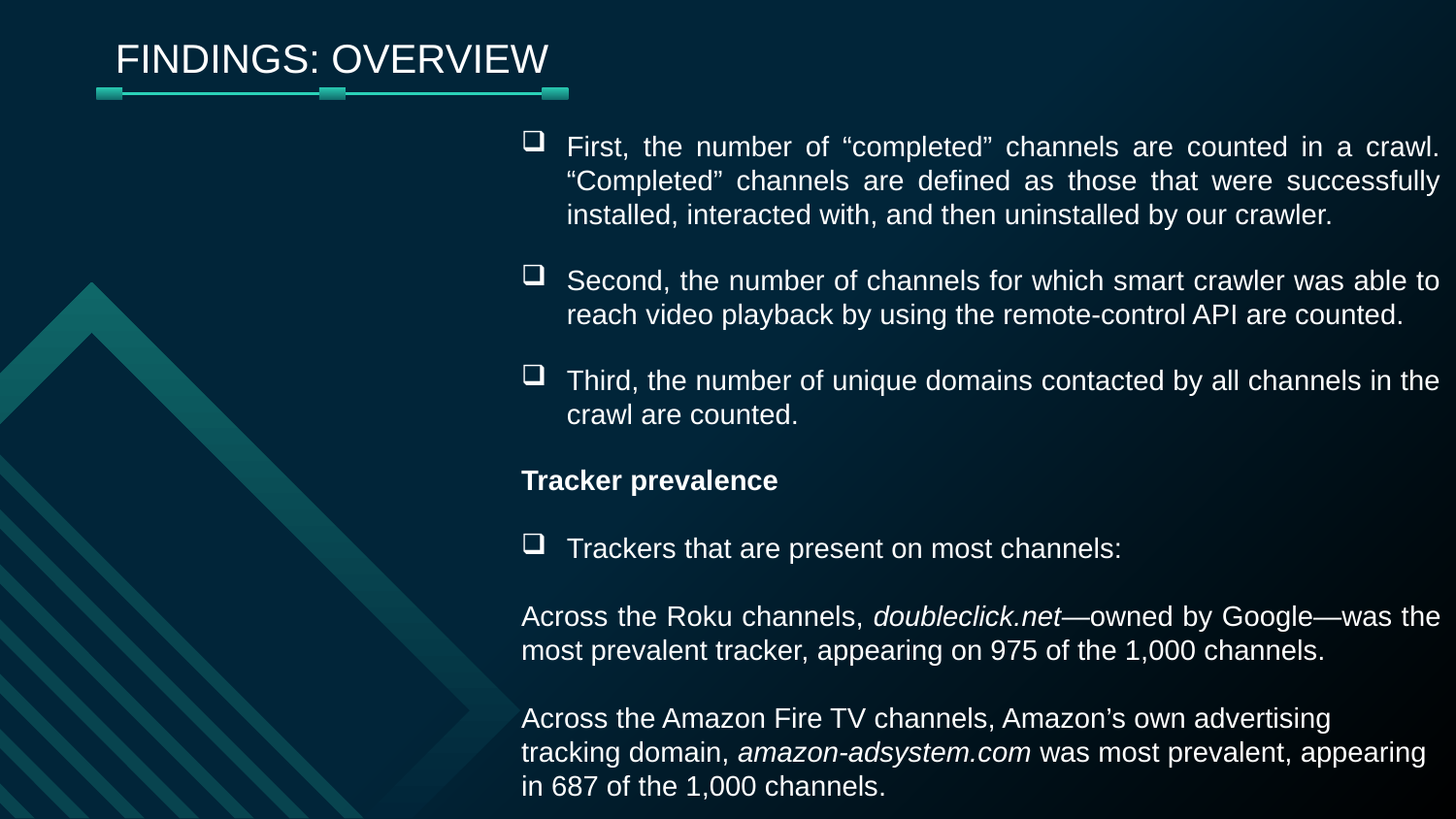

FINDINGS: OVERVIEW
First, the number of “completed” channels are counted in a crawl. “Completed” channels are defined as those that were successfully installed, interacted with, and then uninstalled by our crawler.
Second, the number of channels for which smart crawler was able to reach video playback by using the remote-control API are counted.
Third, the number of unique domains contacted by all channels in the crawl are counted.
Tracker prevalence

Trackers that are present on most channels:

Across the Roku channels, doubleclick.net—owned by Google—was the most prevalent tracker, appearing on 975 of the 1,000 channels.

Across the Amazon Fire TV channels, Amazon’s own advertising
tracking domain, amazon-adsystem.com was most prevalent, appearing
in 687 of the 1,000 channels.